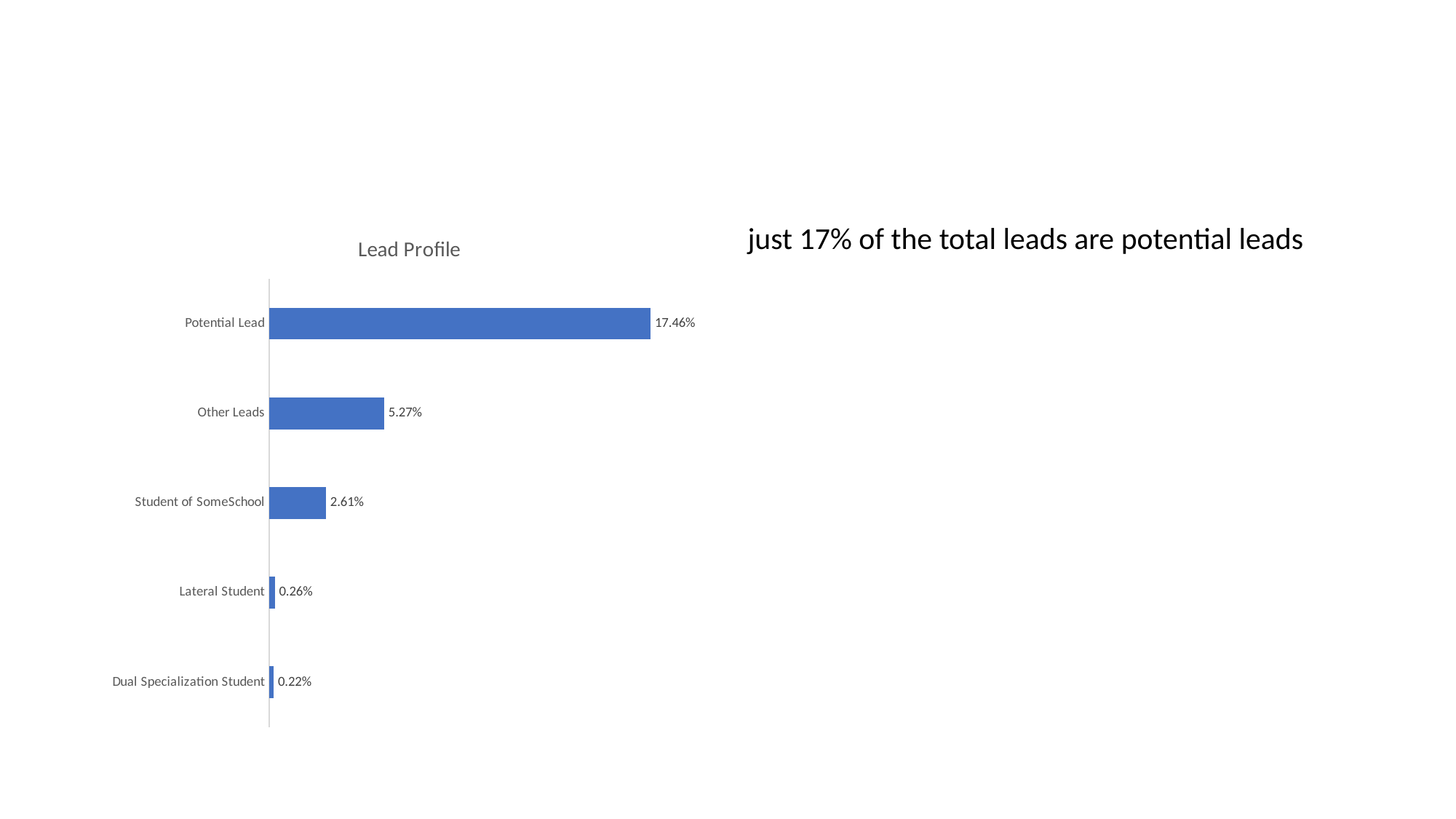

#

### Chart: Lead Profile

| Category | Percentage |
|---|---|
| Dual Specialization Student | 0.0021645021645021645 |
| Lateral Student | 0.0025974025974025974 |
| Student of SomeSchool | 0.02608225108225108 |
| Other Leads | 0.05270562770562771 |
| Potential Lead | 0.17456709956709957 |
just 17% of the total leads are potential leads